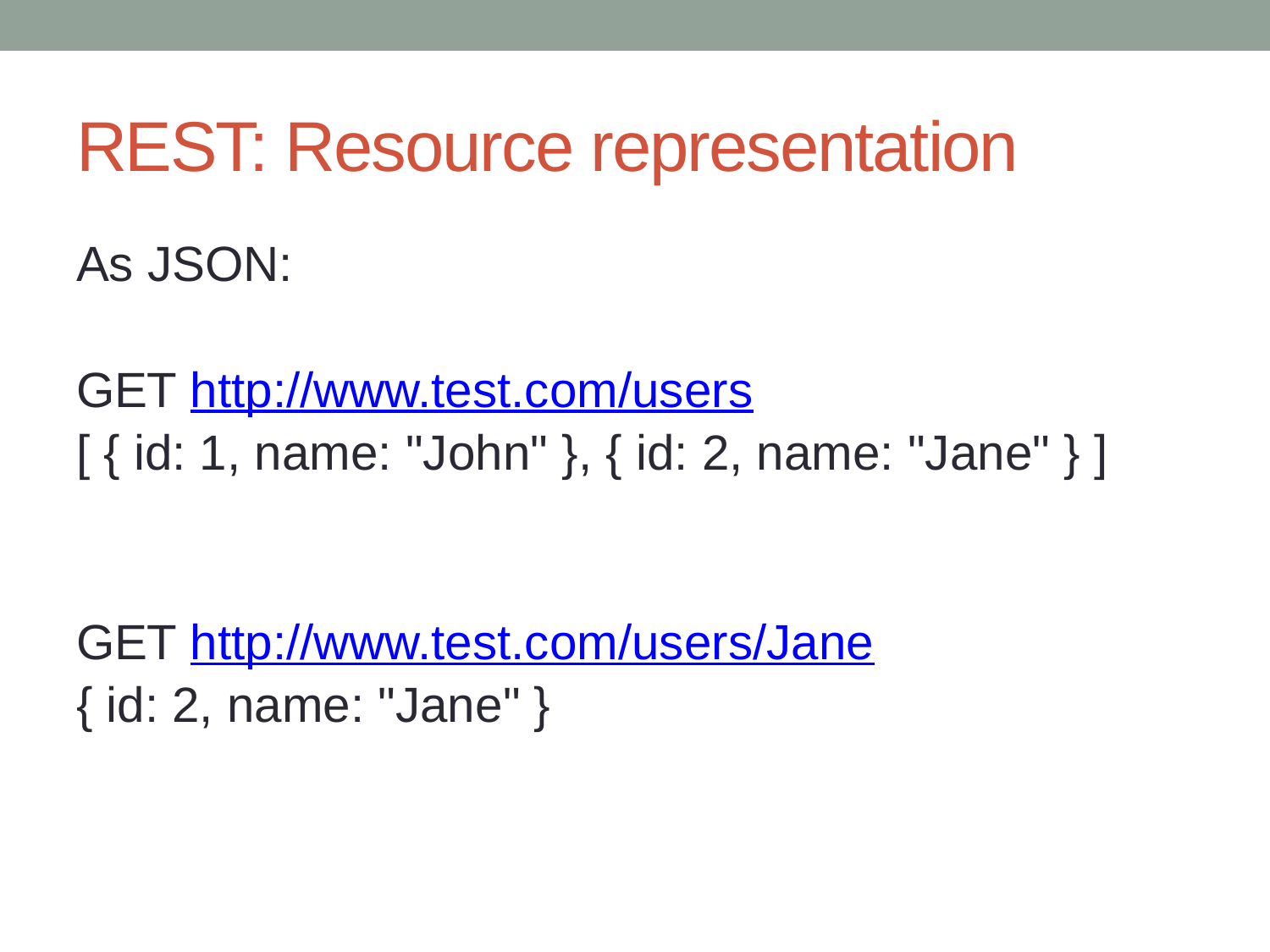

# REST: Resource representation
As JSON:

GET http://www.test.com/users
[ { id: 1, name: "John" }, { id: 2, name: "Jane" } ]

GET http://www.test.com/users/Jane
{ id: 2, name: "Jane" }